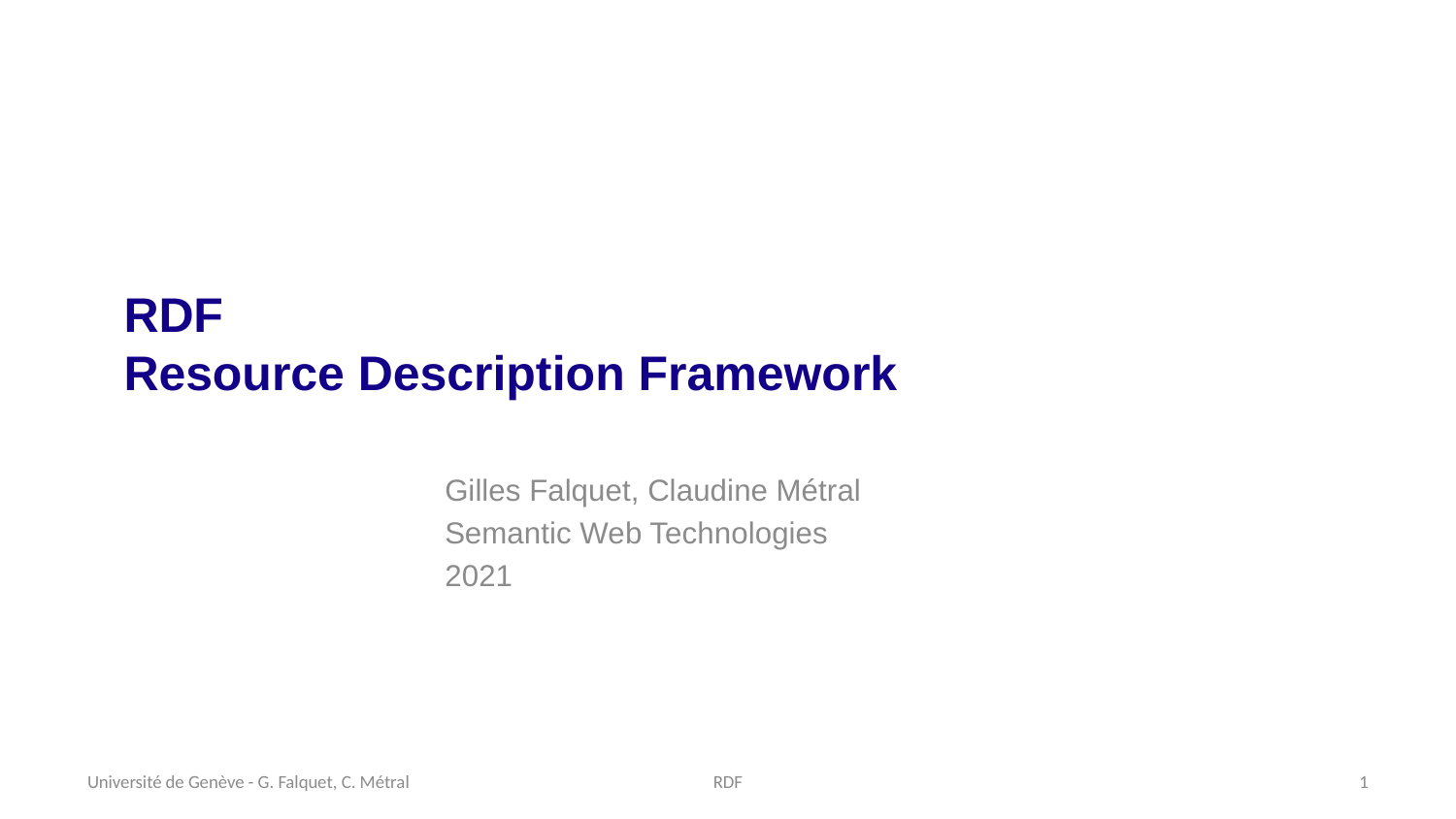

# RDF Resource Description Framework
Gilles Falquet, Claudine Métral
Semantic Web Technologies
2021
Université de Genève - G. Falquet, C. Métral
RDF
1